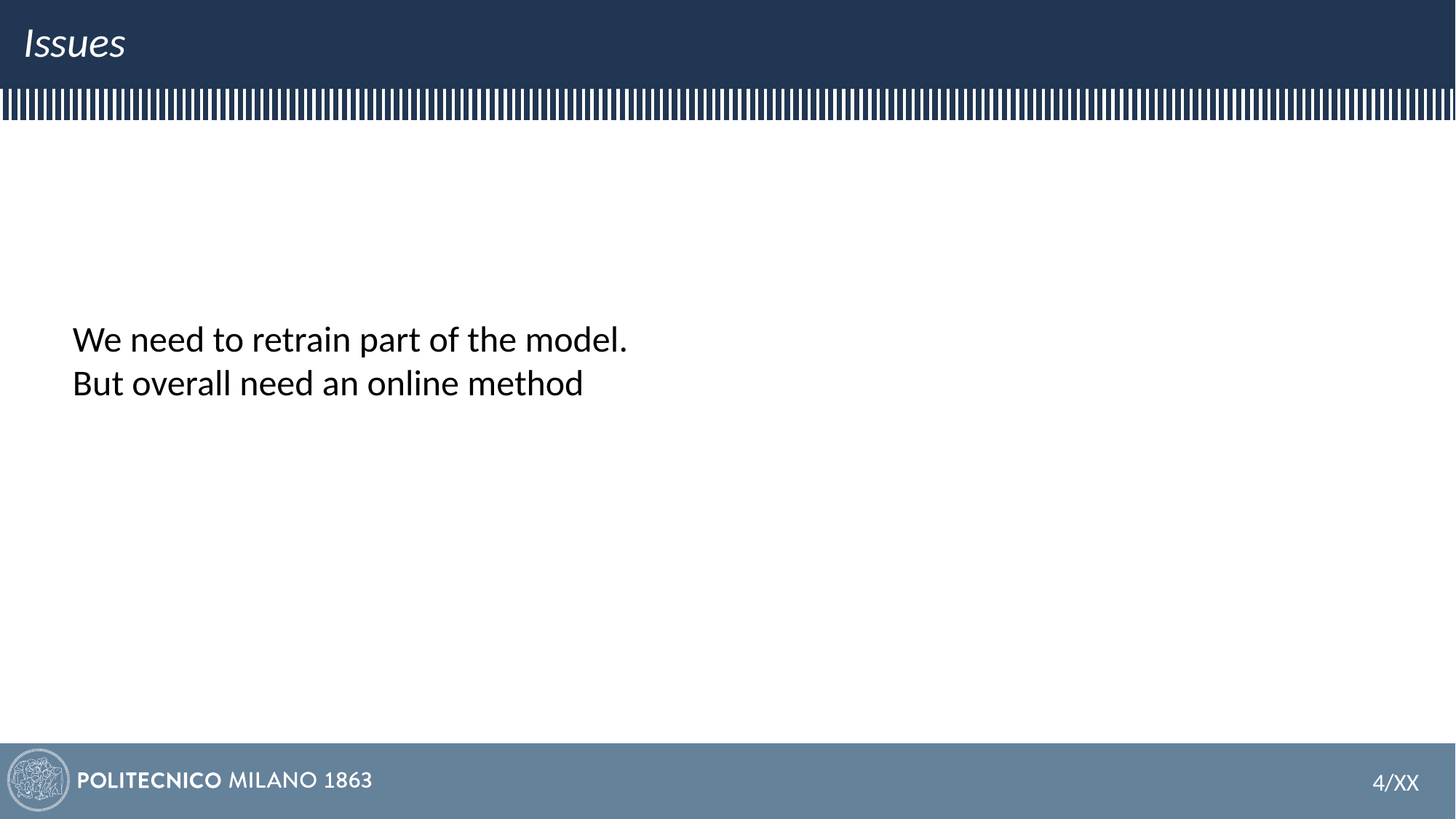

# Issues
We need to retrain part of the model.
But overall need an online method
4/XX